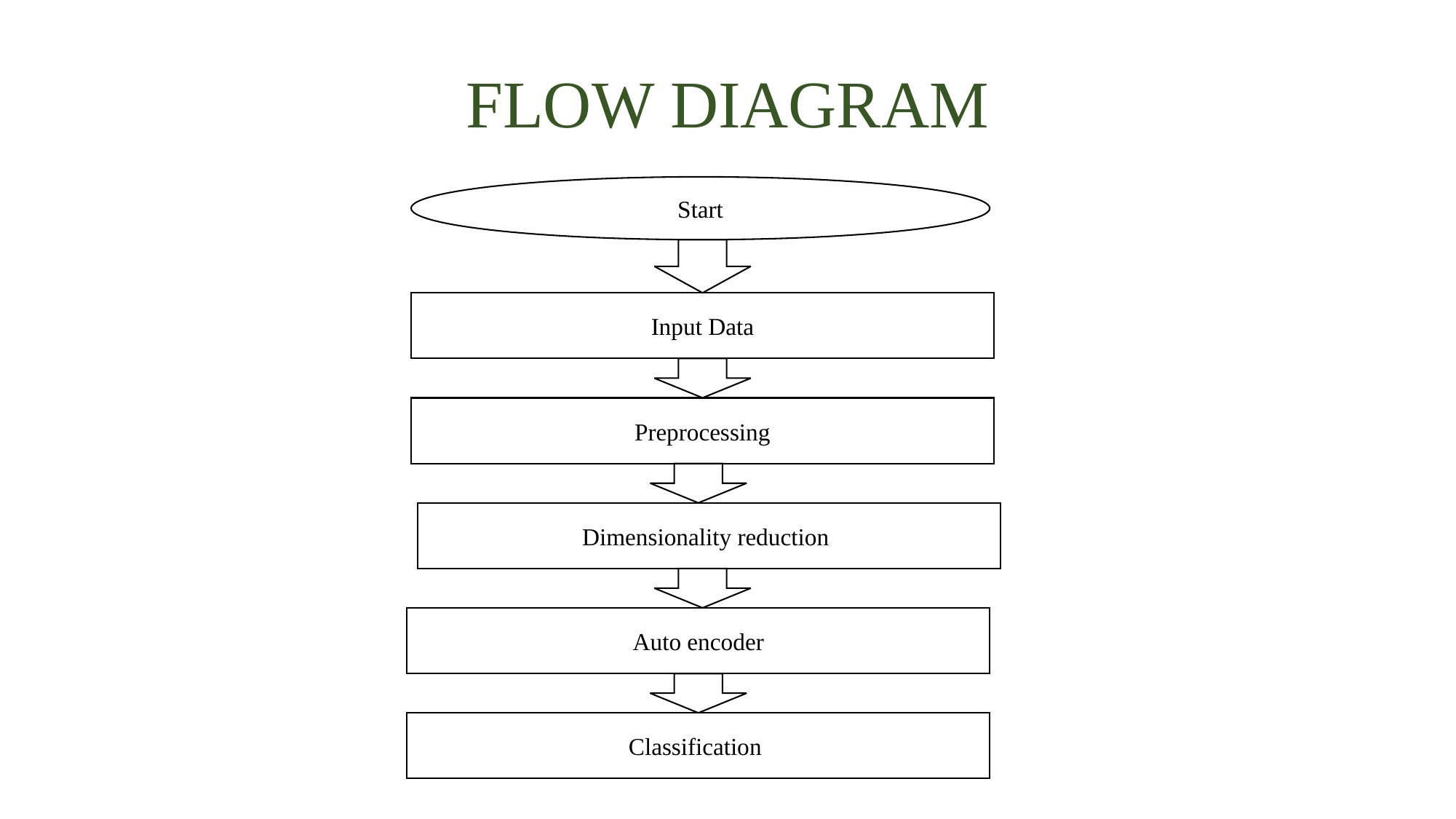

FLOW DIAGRAM
Start

Input Data

Preprocessing

Dimensionality reduction

Auto encoder

Classification